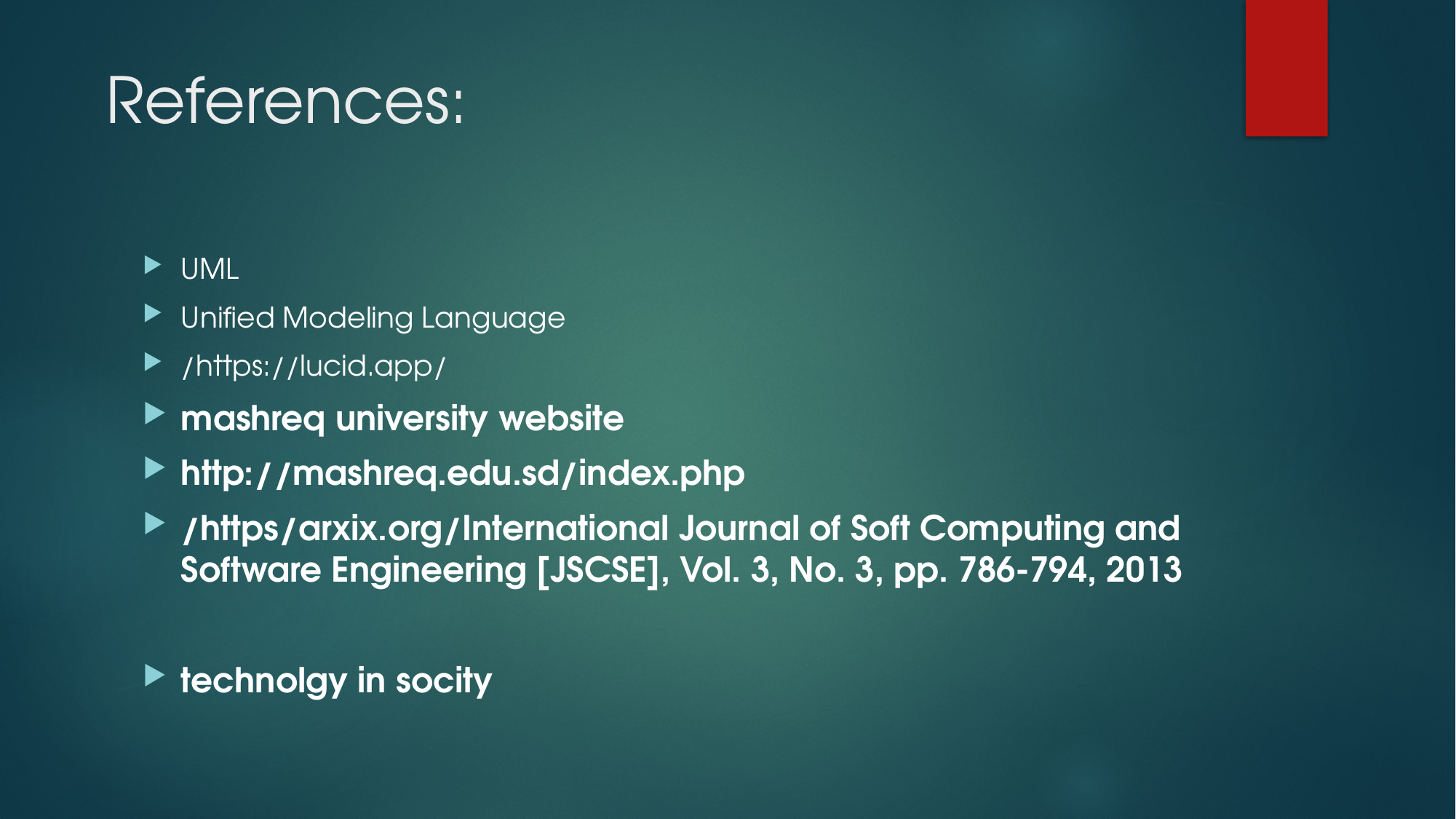

# References:
UML
Unified Modeling Language
/https://lucid.app/
mashreq university website
http://mashreq.edu.sd/index.php
/https/arxix.org/International Journal of Soft Computing and Software Engineering [JSCSE], Vol. 3, No. 3, pp. 786-794, 2013

technolgy in socity